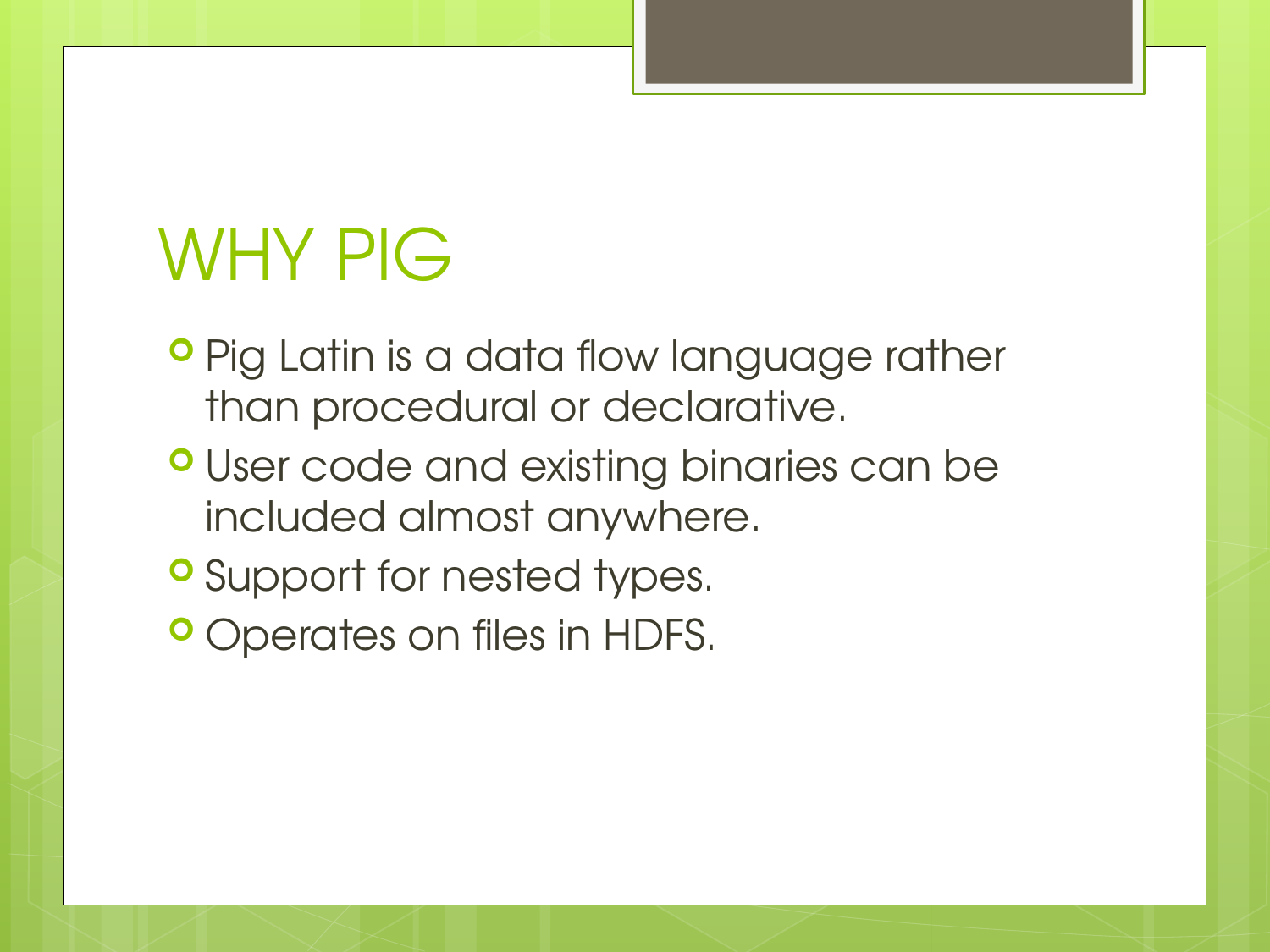

# WHY PIG
Pig Latin is a data flow language rather than procedural or declarative.
User code and existing binaries can be included almost anywhere.
Support for nested types.
Operates on files in HDFS.